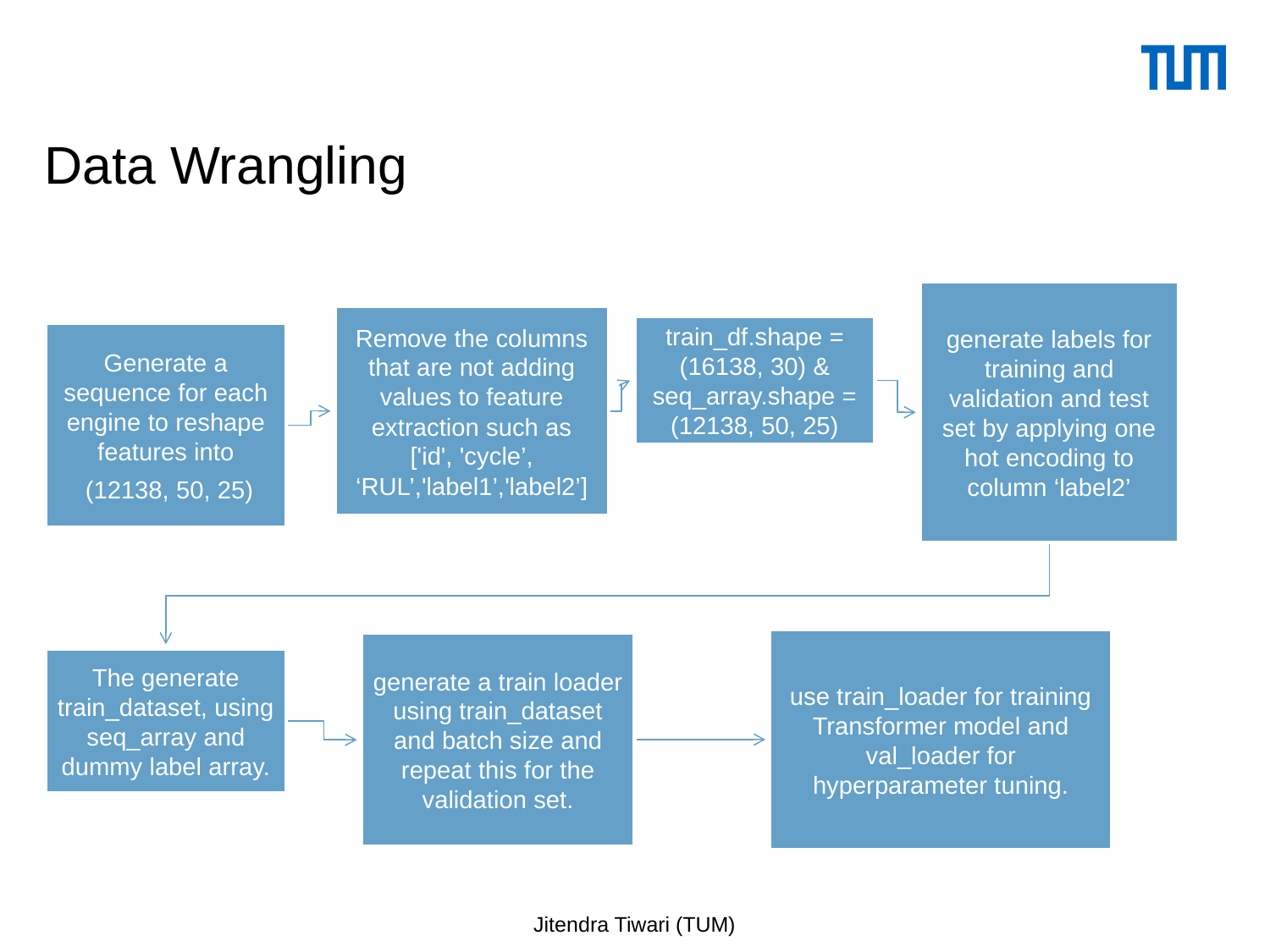

# Data Wrangling

Generate a sequence for each engine to reshape features into
 (12138, 50, 25)

Remove the columns that are not adding values to feature extraction such as ['id', 'cycle’, ‘RUL’,'label1’,'label2’]

train_df.shape = (16138, 30) & seq_array.shape = (12138, 50, 25)

generate labels for training and validation and test set by applying one hot encoding to column ‘label2’

The generate train_dataset, using seq_array and dummy label array.

generate a train loader using train_dataset and batch size and repeat this for the validation set.
use train_loader for training Transformer model and val_loader for hyperparameter tuning.
Jitendra Tiwari (TUM)
20